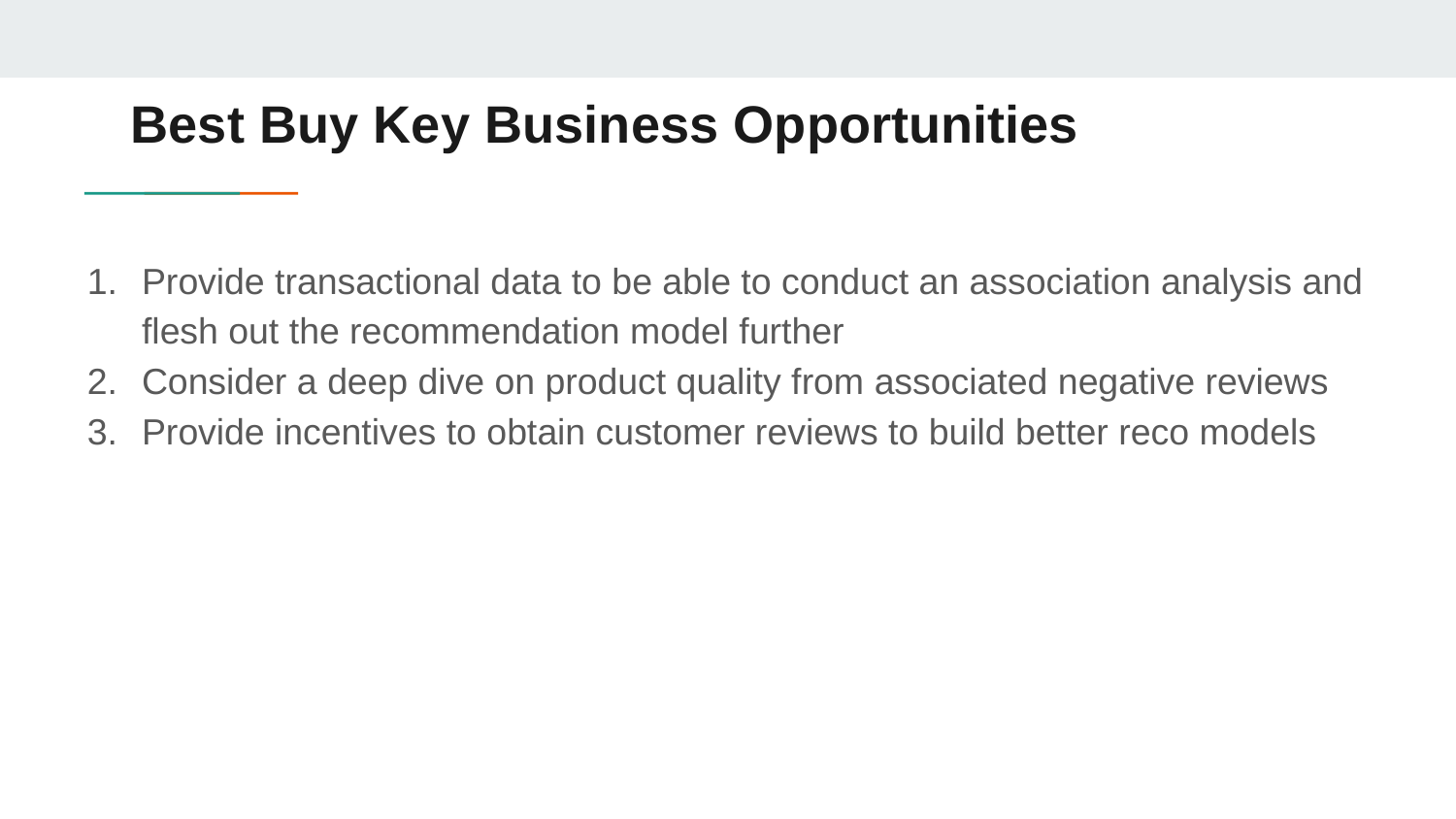

# Best Buy Key Business Opportunities
Provide transactional data to be able to conduct an association analysis and flesh out the recommendation model further
Consider a deep dive on product quality from associated negative reviews
Provide incentives to obtain customer reviews to build better reco models